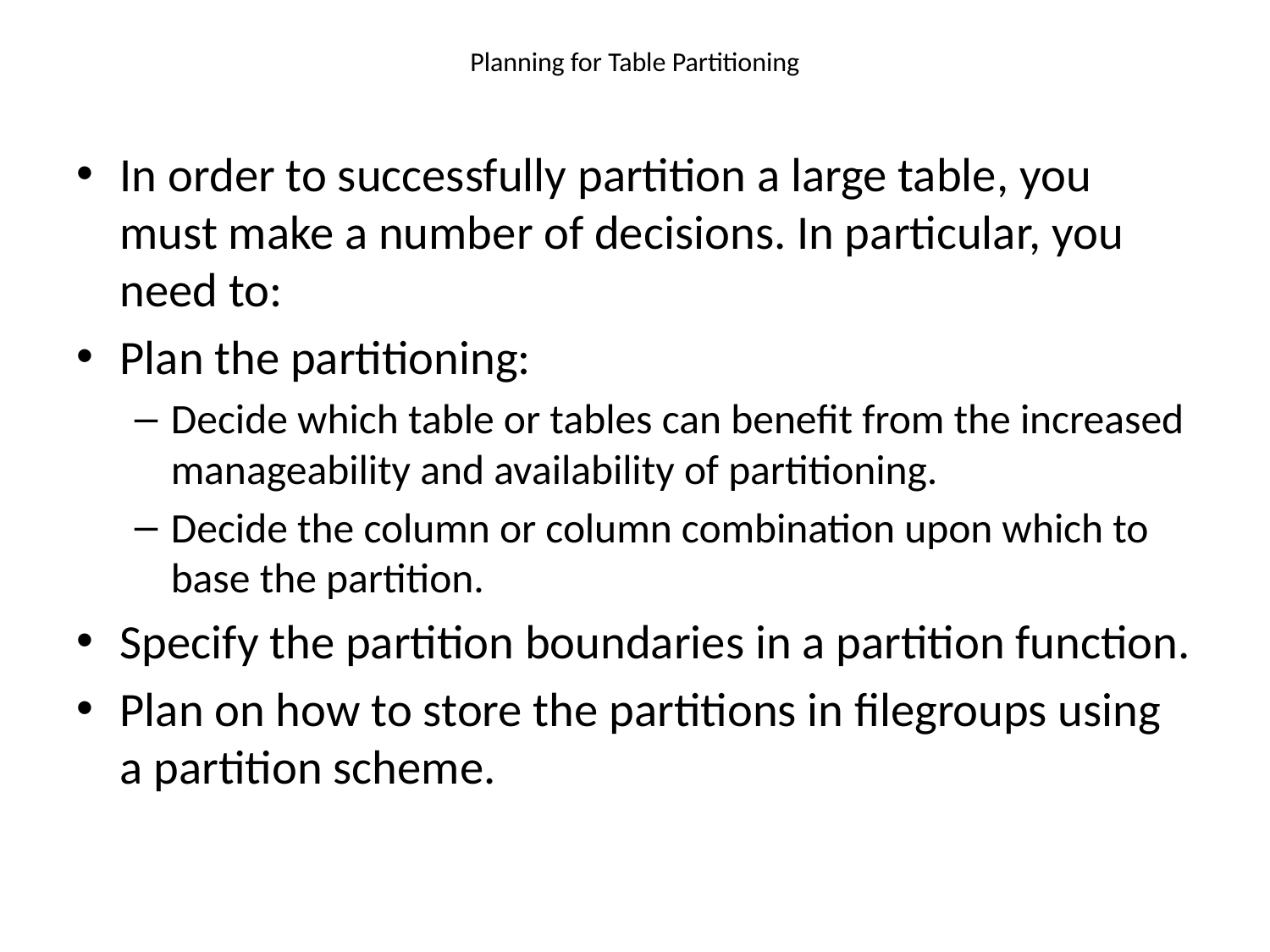

# Planning for Table Partitioning
In order to successfully partition a large table, you must make a number of decisions. In particular, you need to:
Plan the partitioning:
Decide which table or tables can benefit from the increased manageability and availability of partitioning.
Decide the column or column combination upon which to base the partition.
Specify the partition boundaries in a partition function.
Plan on how to store the partitions in filegroups using a partition scheme.